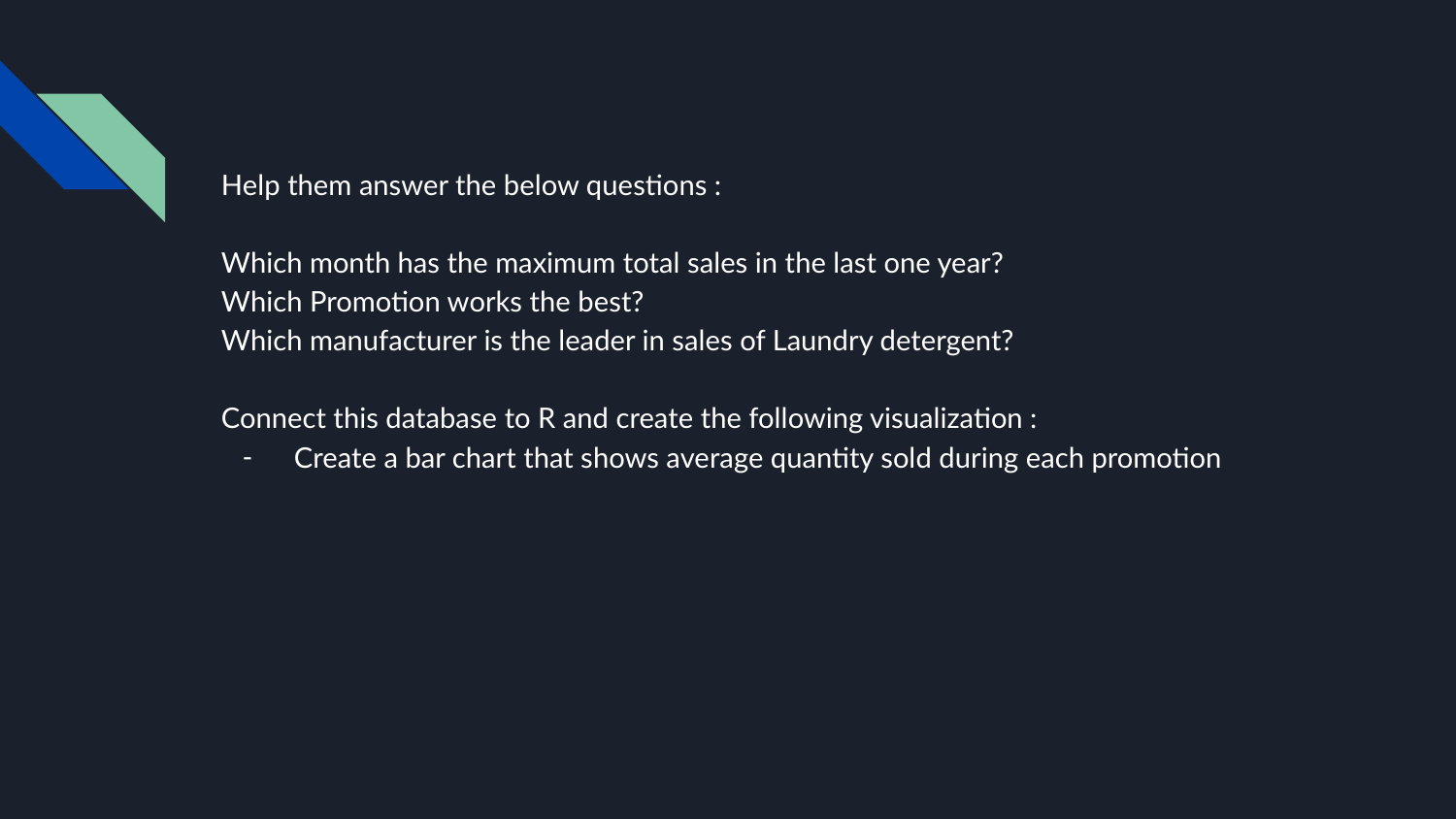

Help them answer the below questions :

Which month has the maximum total sales in the last one year?
Which Promotion works the best?
Which manufacturer is the leader in sales of Laundry detergent?

Connect this database to R and create the following visualization :
Create a bar chart that shows average quantity sold during each promotion